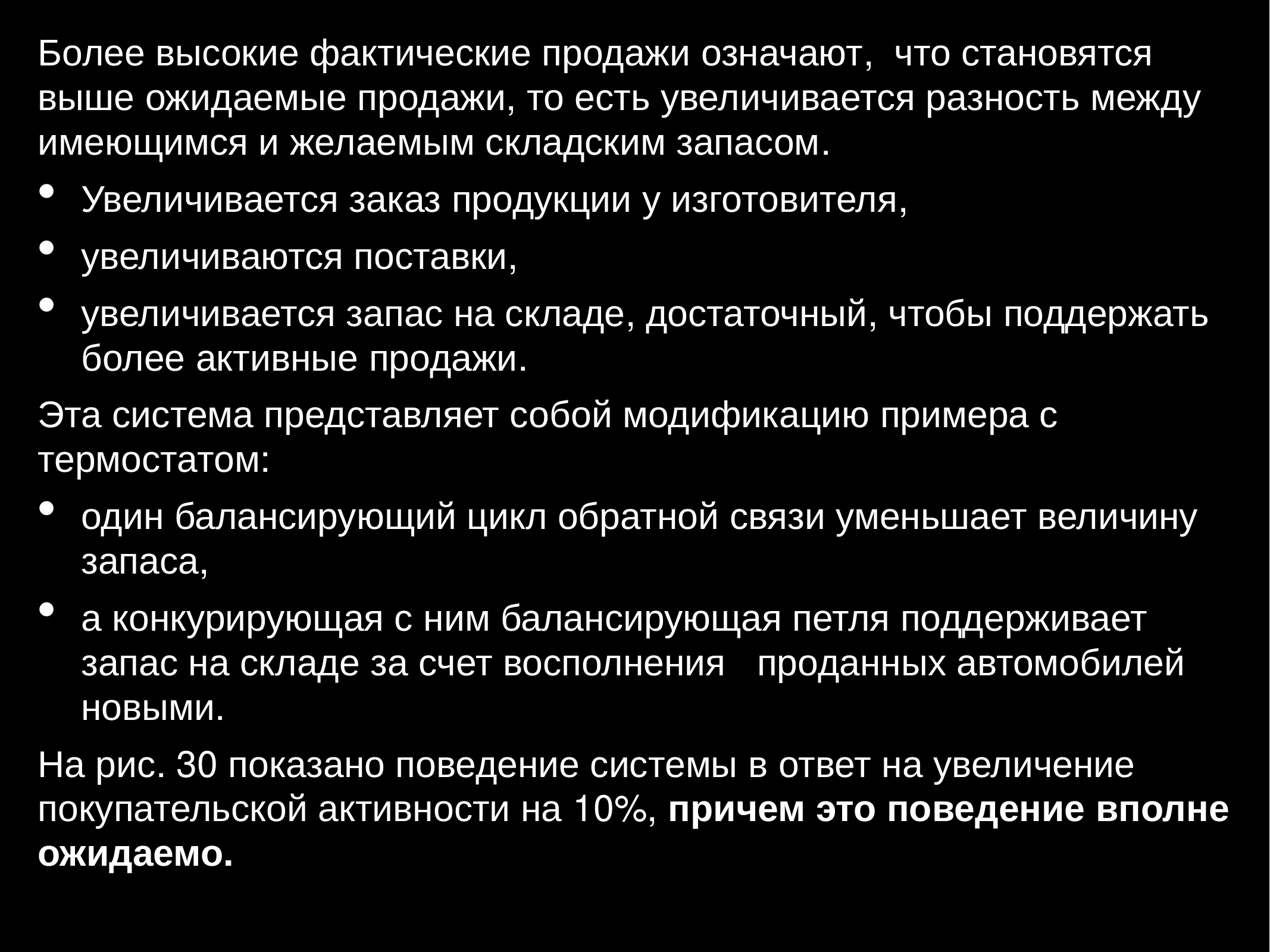

Более высокие фактические продажи означают,  что становятся  выше ожидаемые продажи, то есть увеличивается разность между имеющимся и желаемым складским запасом.
Увеличивается заказ продукции у изготовителя,
увеличиваются поставки,
увеличивается запас на складе, достаточный, чтобы поддержать более активные продажи.
Эта система представляет собой модификацию примера с термостатом:
один балансирующий цикл обратной связи уменьшает величину запаса,
а конкурирующая с ним балансирующая петля поддерживает запас на складе за счет восполнения   проданных автомобилей новыми.
На рис. 30 показано поведение системы в ответ на увеличение покупательской активности на 10%, причем это поведение вполне ожидаемо.
5